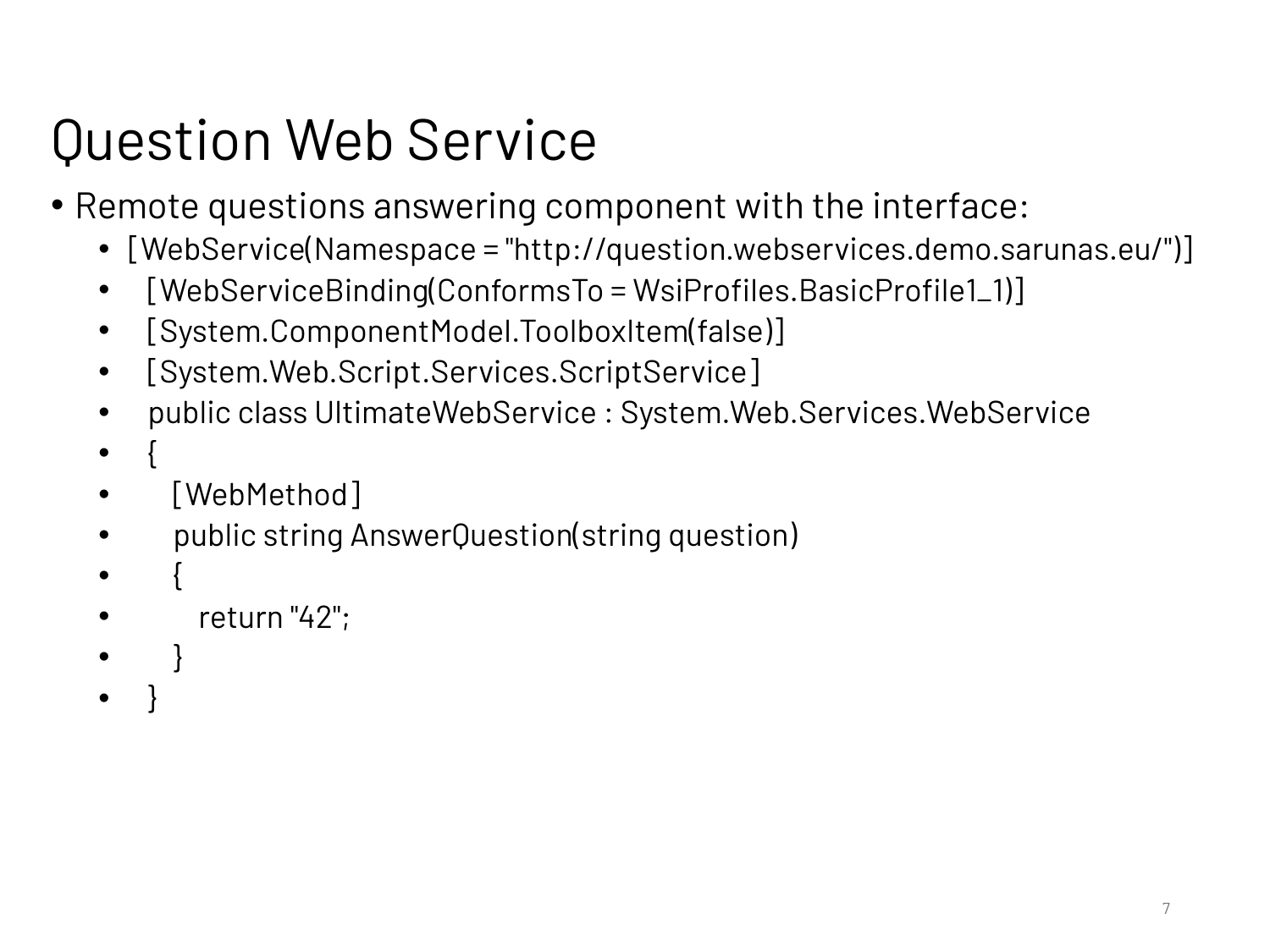

# Question Web Service
Remote questions answering component with the interface:
 [WebService(Namespace = "http://question.webservices.demo.sarunas.eu/")]
    [WebServiceBinding(ConformsTo = WsiProfiles.BasicProfile1_1)]
    [System.ComponentModel.ToolboxItem(false)]
    [System.Web.Script.Services.ScriptService]
    public class UltimateWebService : System.Web.Services.WebService
    {
        [WebMethod]
        public string AnswerQuestion(string question)
        {
            return "42";
        }
    }

7